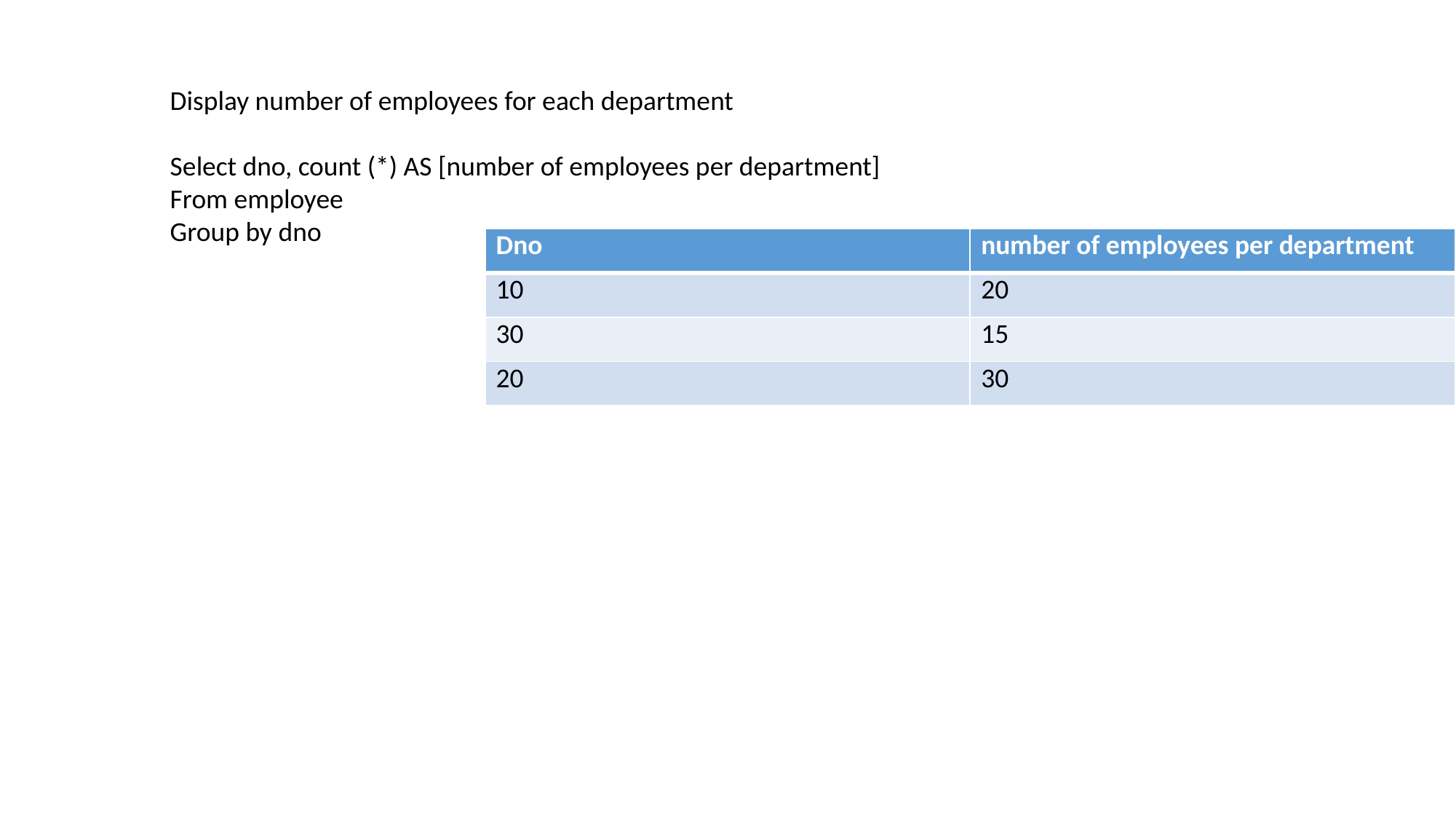

Display number of employees for each department

Select dno, count (*) AS [number of employees per department]
From employee
Group by dno
| Dno | number of employees per department |
| --- | --- |
| 10 | 20 |
| 30 | 15 |
| 20 | 30 |